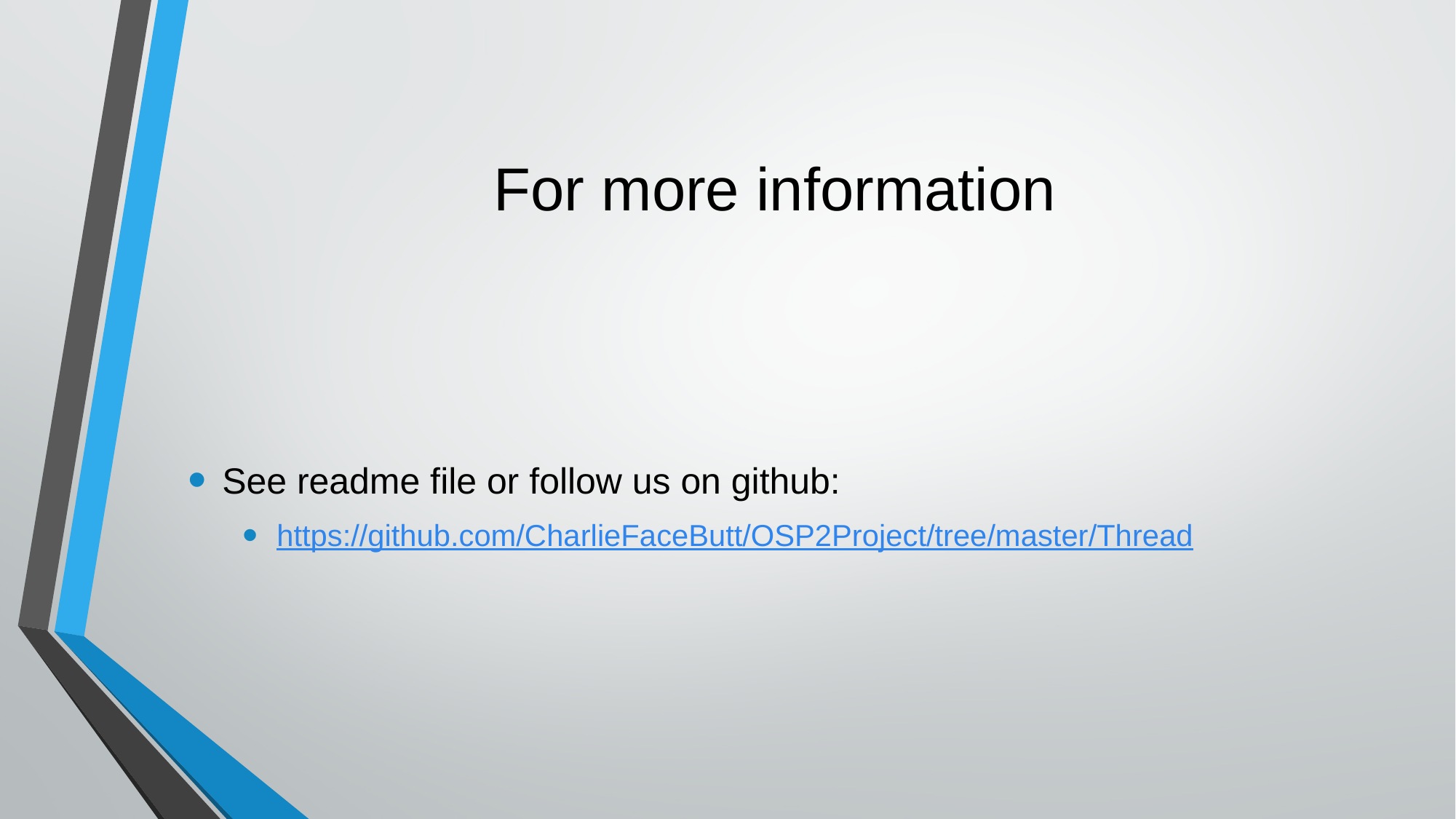

# For more information
See readme file or follow us on github:
https://github.com/CharlieFaceButt/OSP2Project/tree/master/Thread